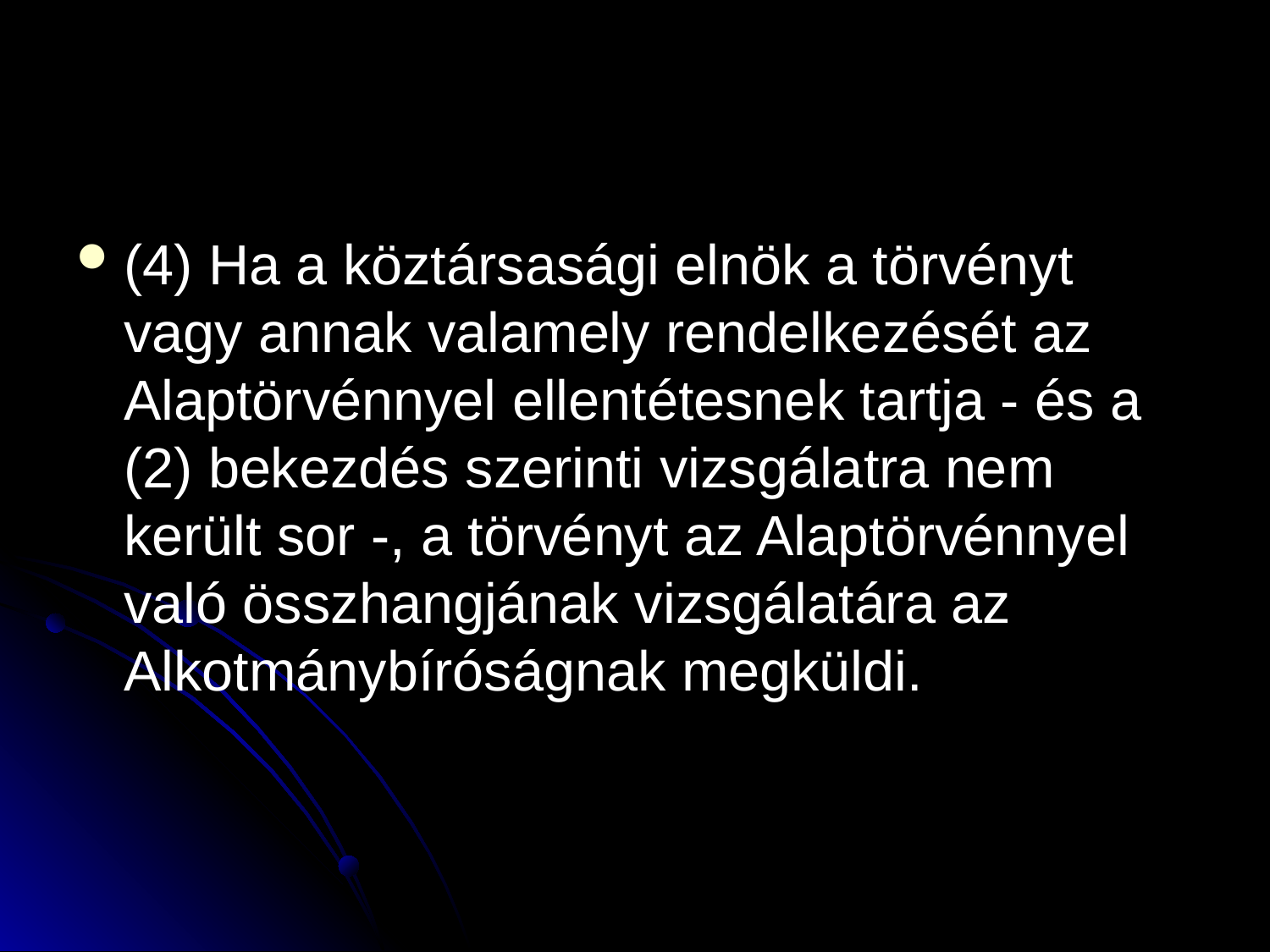

#
(4) Ha a köztársasági elnök a törvényt vagy annak valamely rendelkezését az Alaptörvénnyel ellentétesnek tartja - és a (2) bekezdés szerinti vizsgálatra nem került sor -, a törvényt az Alaptörvénnyel való összhangjának vizsgálatára az Alkotmánybíróságnak megküldi.